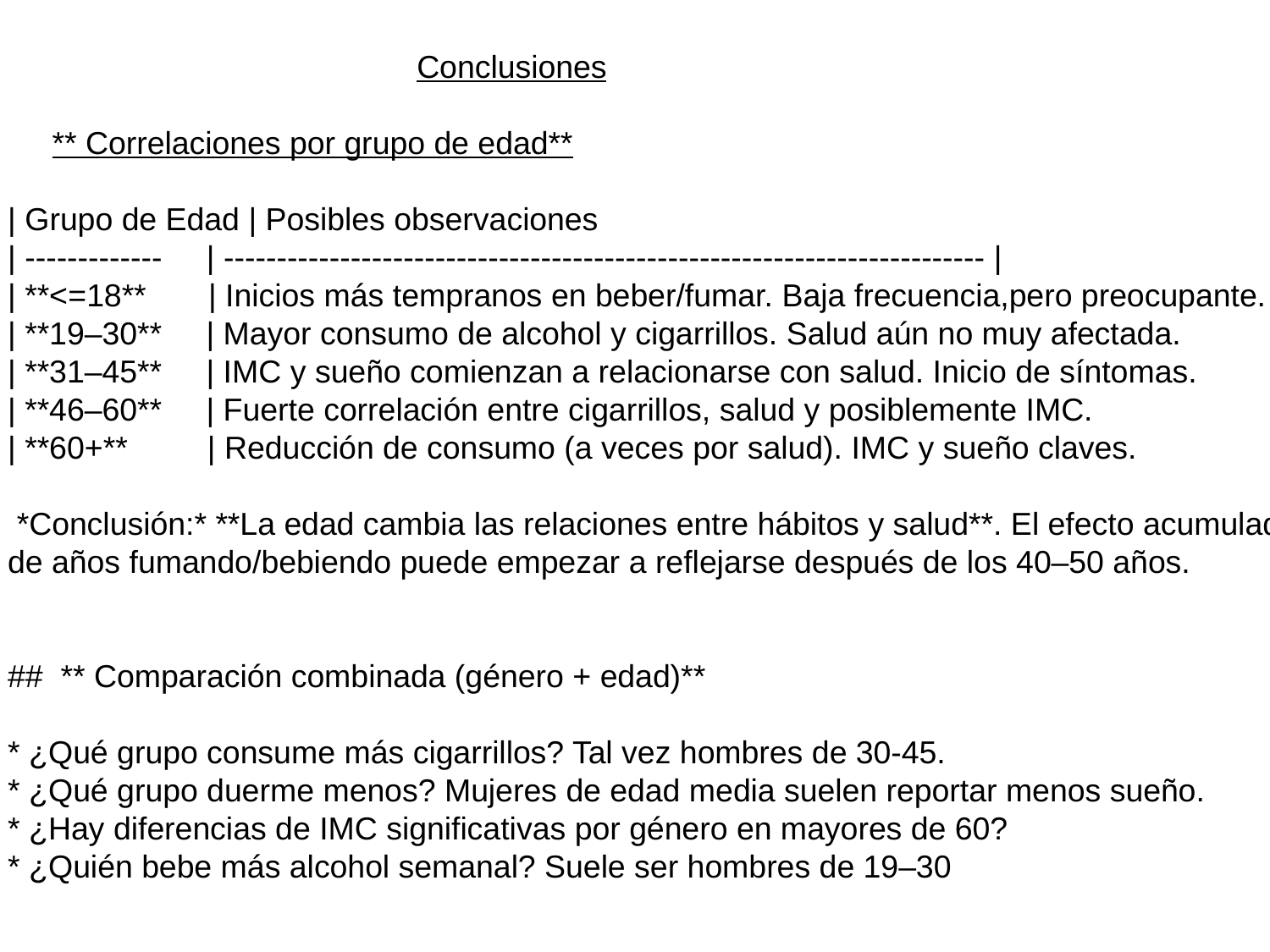

Conclusiones

     ** Correlaciones por grupo de edad**

| Grupo de Edad | Posibles observaciones
| -------------     | ------------------------------------------------------------------------ |
| **<=18**       | Inicios más tempranos en beber/fumar. Baja frecuencia,pero preocupante.  |
| **19–30**     | Mayor consumo de alcohol y cigarrillos. Salud aún no muy afectada.
| **31–45**     | IMC y sueño comienzan a relacionarse con salud. Inicio de síntomas.
| **46–60**     | Fuerte correlación entre cigarrillos, salud y posiblemente IMC.
| **60+**         | Reducción de consumo (a veces por salud). IMC y sueño claves.

 *Conclusión:* **La edad cambia las relaciones entre hábitos y salud**. El efecto acumulado de años fumando/bebiendo puede empezar a reflejarse después de los 40–50 años.

##  ** Comparación combinada (género + edad)**

* ¿Qué grupo consume más cigarrillos? Tal vez hombres de 30-45.
* ¿Qué grupo duerme menos? Mujeres de edad media suelen reportar menos sueño.
* ¿Hay diferencias de IMC significativas por género en mayores de 60?
* ¿Quién bebe más alcohol semanal? Suele ser hombres de 19–30